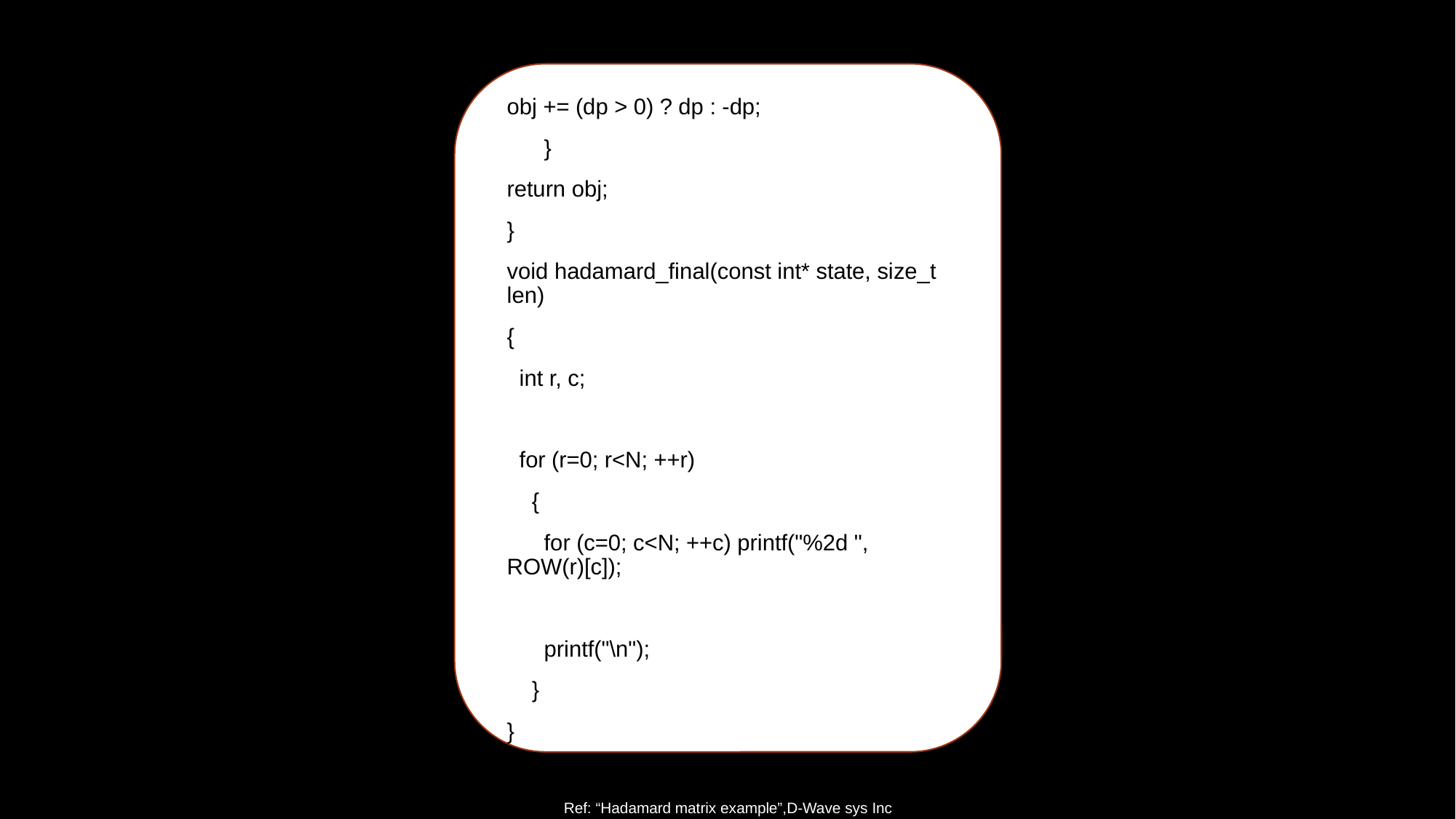

obj += (dp > 0) ? dp : -dp;
      }
return obj;
}
void hadamard_final(const int* state, size_t len)
{
  int r, c;

  for (r=0; r<N; ++r)
    {
      for (c=0; c<N; ++c) printf("%2d ", ROW(r)[c]);

      printf("\n");
    }
}

Ref: “Hadamard matrix example”,D-Wave sys Inc